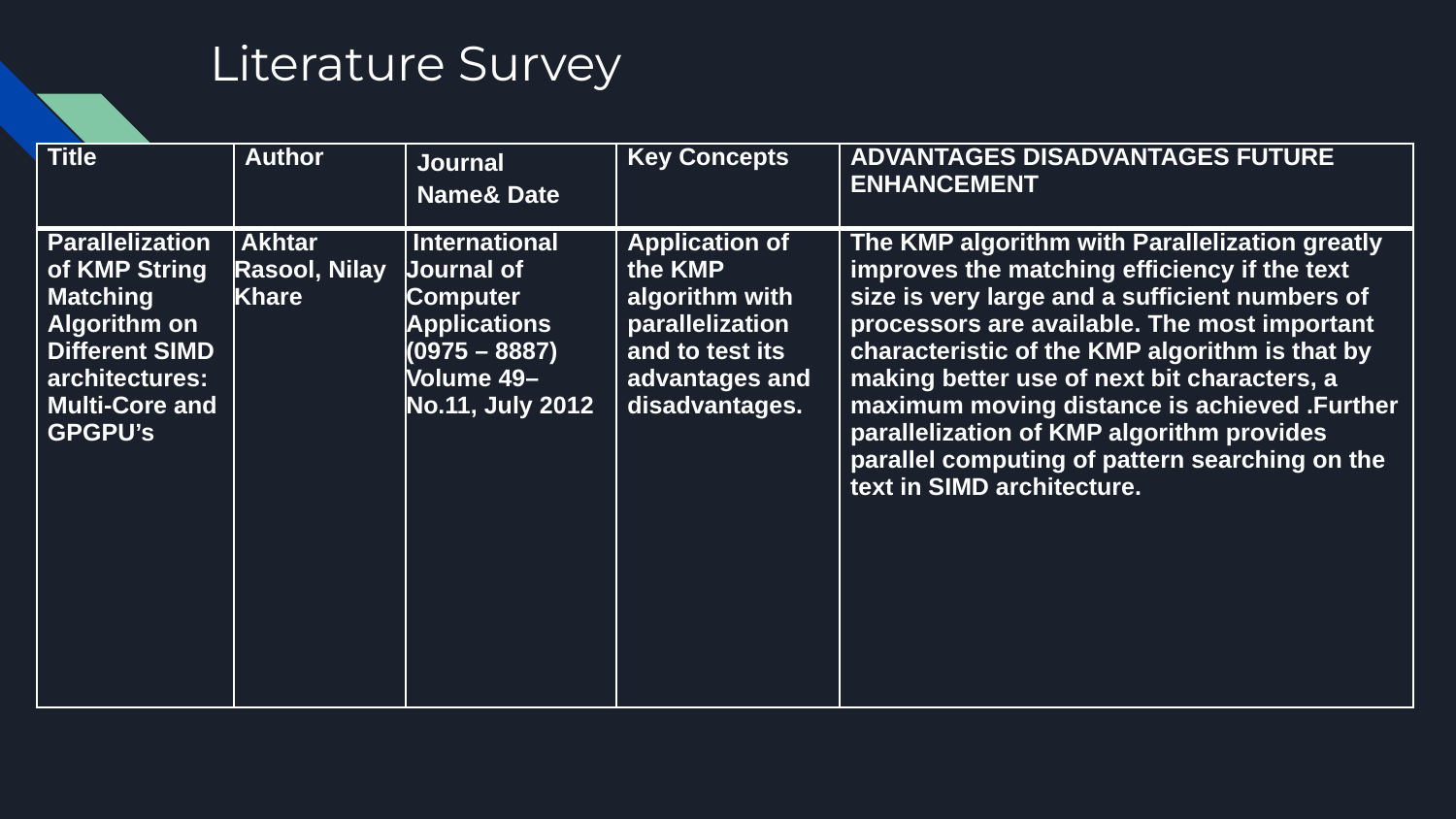

# Literature Survey
| Title | Author | Journal Name& Date | Key Concepts | ADVANTAGES DISADVANTAGES FUTURE ENHANCEMENT |
| --- | --- | --- | --- | --- |
| Parallelization of KMP String Matching Algorithm on Different SIMD architectures: Multi-Core and GPGPU’s | Akhtar Rasool, Nilay Khare | International Journal of Computer Applications (0975 – 8887) Volume 49– No.11, July 2012 | Application of the KMP algorithm with parallelization and to test its advantages and disadvantages. | The KMP algorithm with Parallelization greatly improves the matching efficiency if the text size is very large and a sufficient numbers of processors are available. The most important characteristic of the KMP algorithm is that by making better use of next bit characters, a maximum moving distance is achieved .Further parallelization of KMP algorithm provides parallel computing of pattern searching on the text in SIMD architecture. |